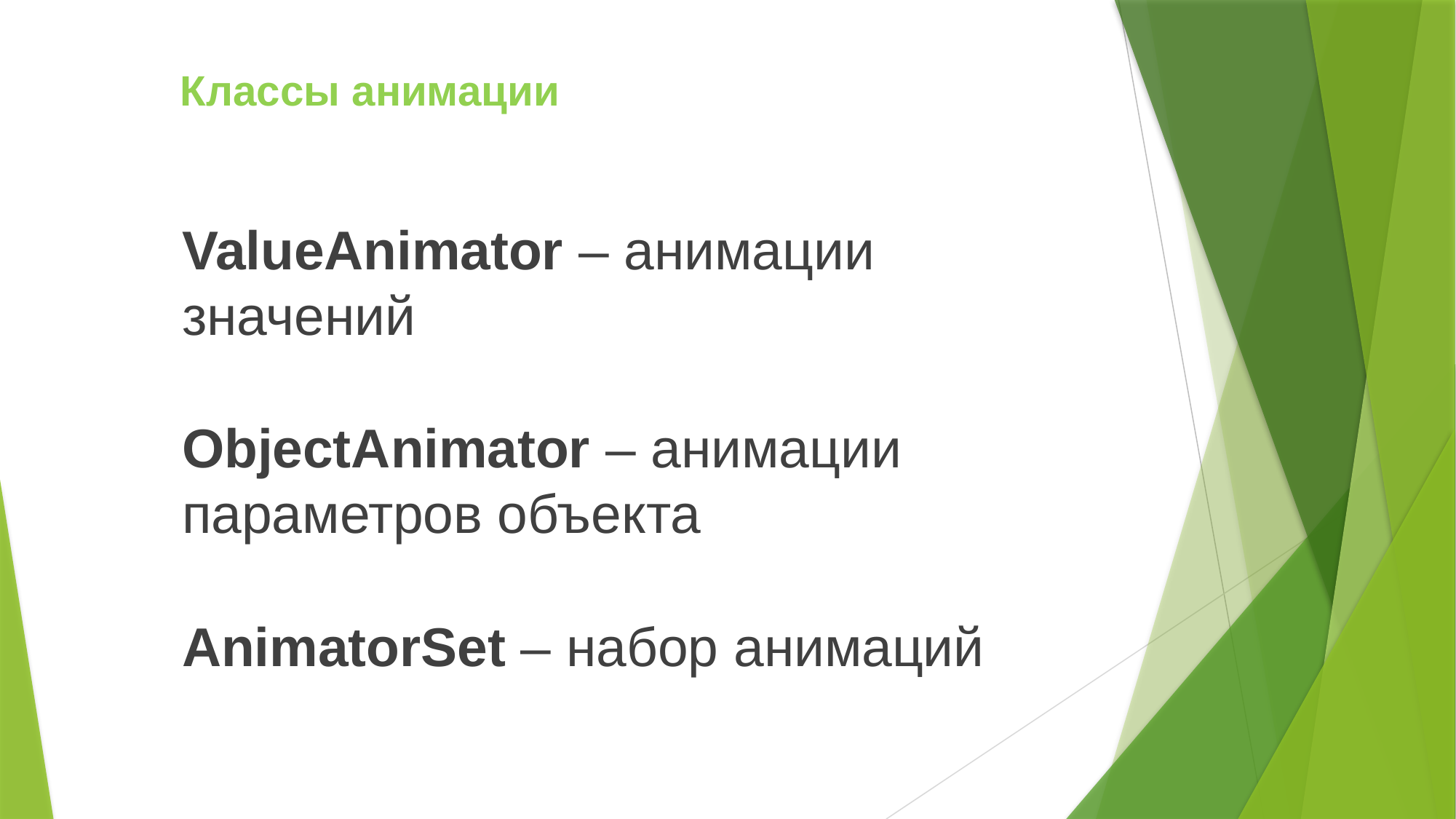

# Классы анимации

ValueAnimator – анимации значений

ObjectAnimator – анимации параметров объекта

AnimatorSet – набор анимаций